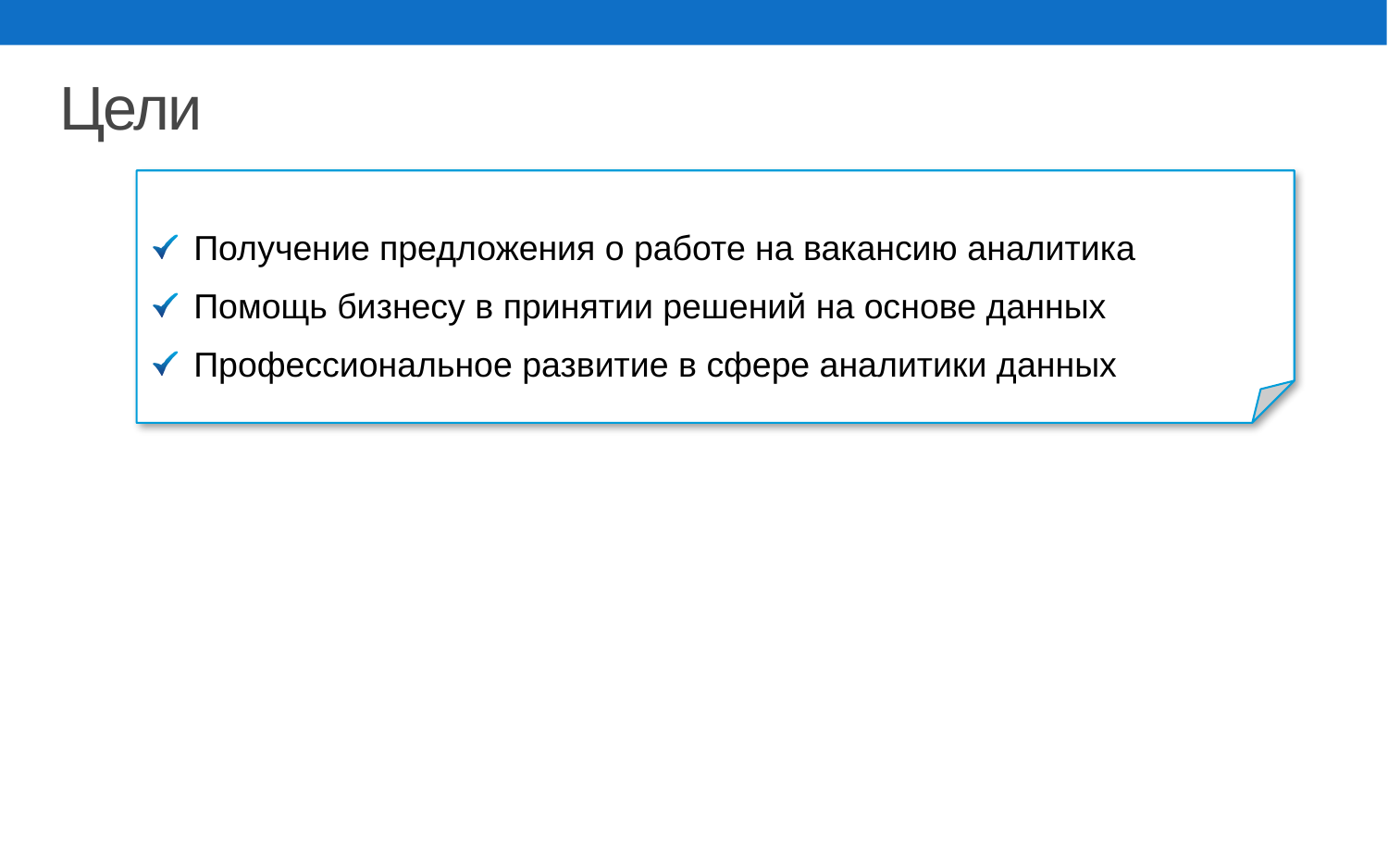

Цели
Получение предложения о работе на вакансию аналитика
Помощь бизнесу в принятии решений на основе данных
Профессиональное развитие в сфере аналитики данных